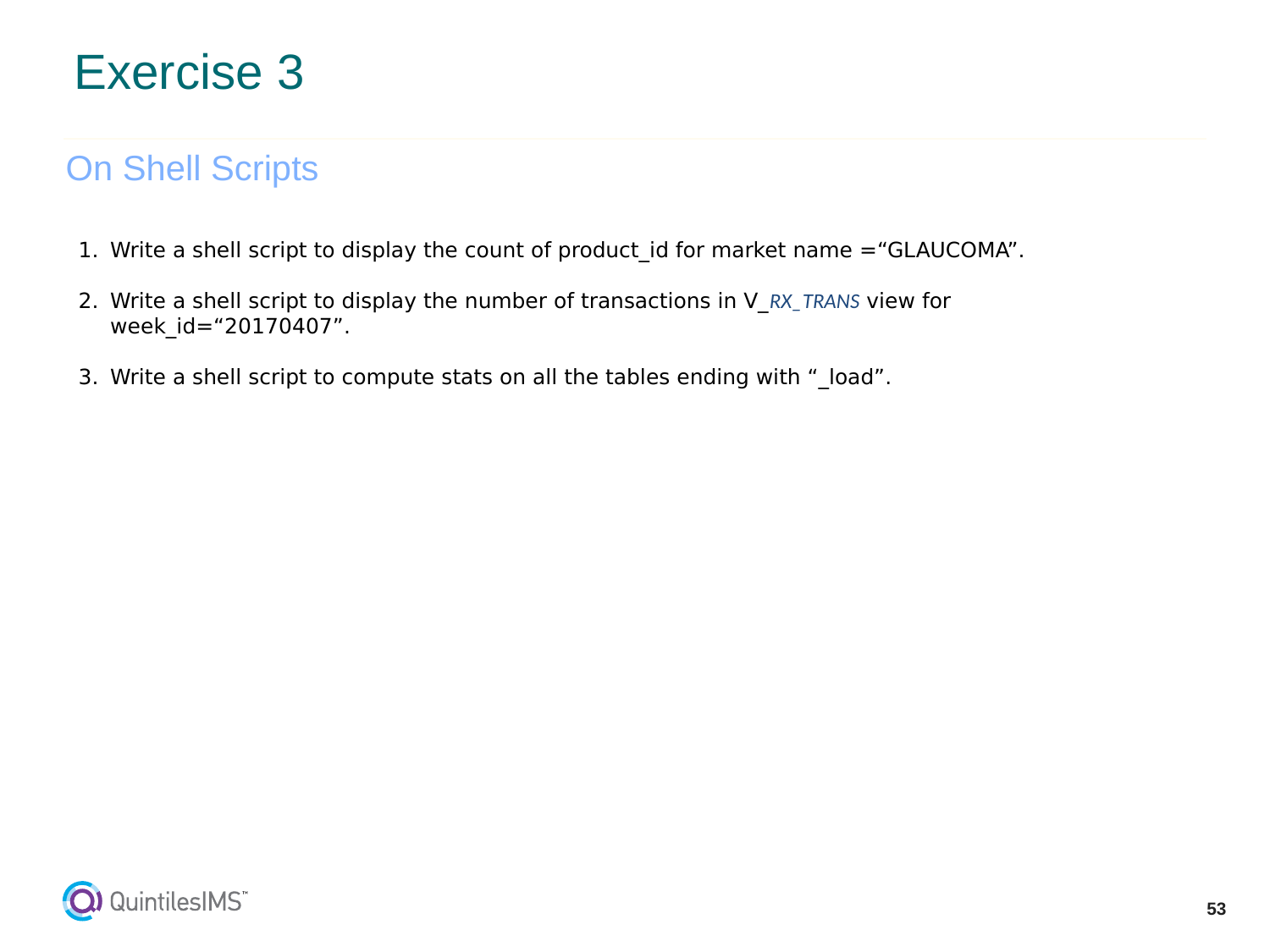

Exercise 3
On Shell Scripts
Write a shell script to display the count of product_id for market name =“GLAUCOMA”.

Write a shell script to display the number of transactions in V_RX_TRANS view for week_id=“20170407”.

Write a shell script to compute stats on all the tables ending with “_load”.